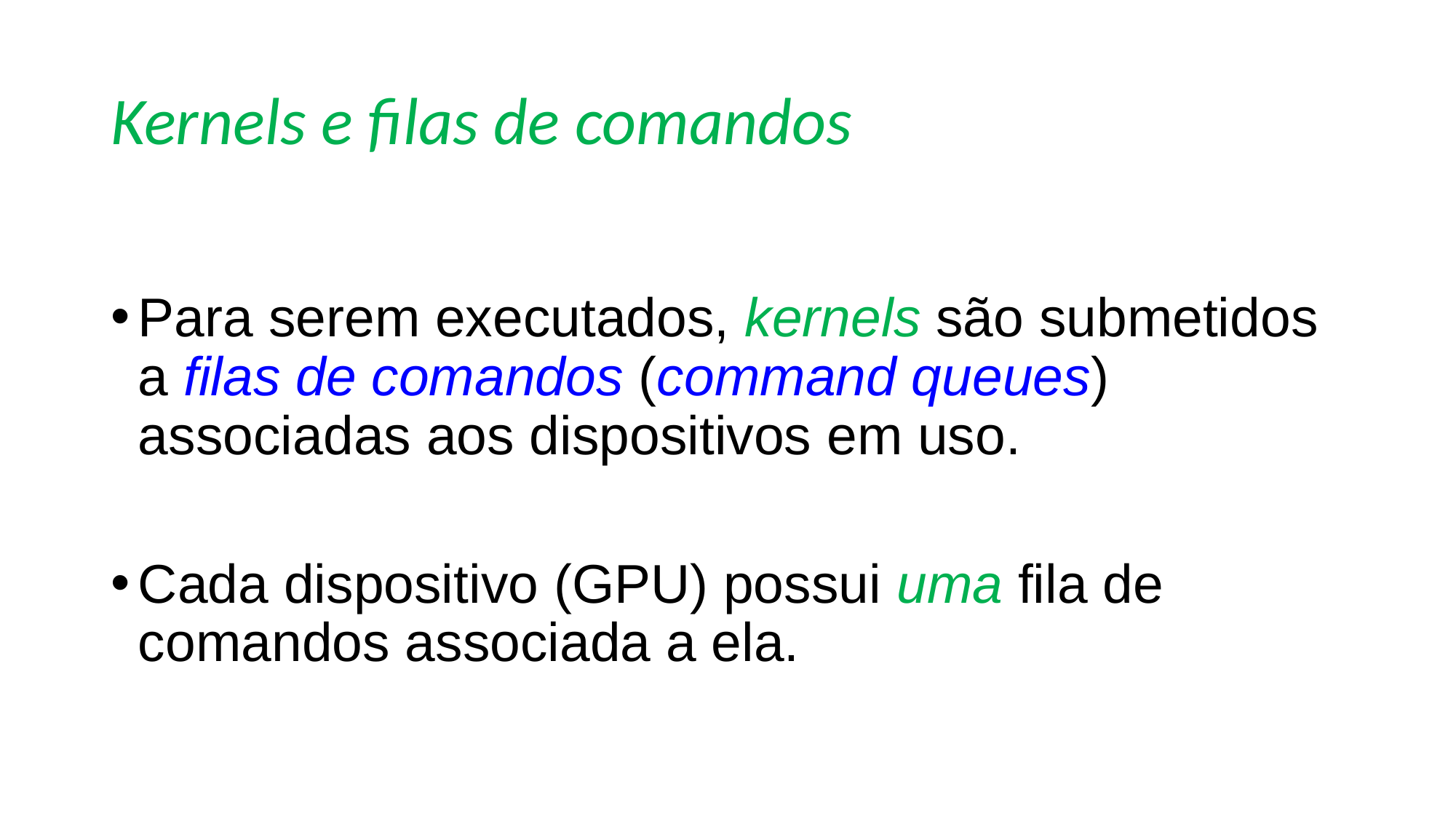

# Kernels e filas de comandos

Para serem executados, kernels são submetidos a filas de comandos (command queues) associadas aos dispositivos em uso.

Cada dispositivo (GPU) possui uma fila de comandos associada a ela.